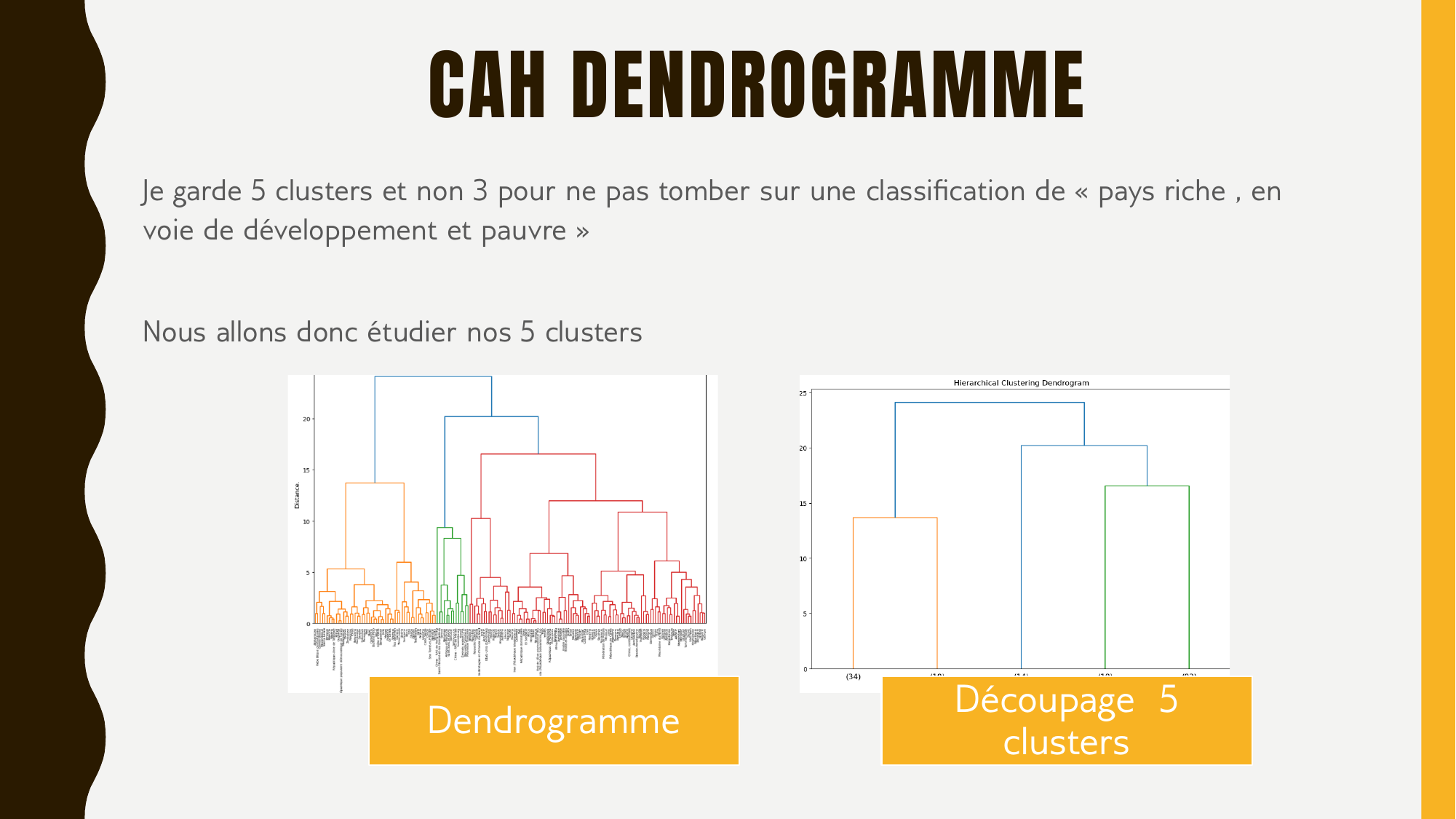

# CAH dendrogramme
Je garde 5 clusters et non 3 pour ne pas tomber sur une classification de « pays riche , en voie de développement et pauvre »

Nous allons donc étudier nos 5 clusters

Dendrogramme
Découpage  5 clusters